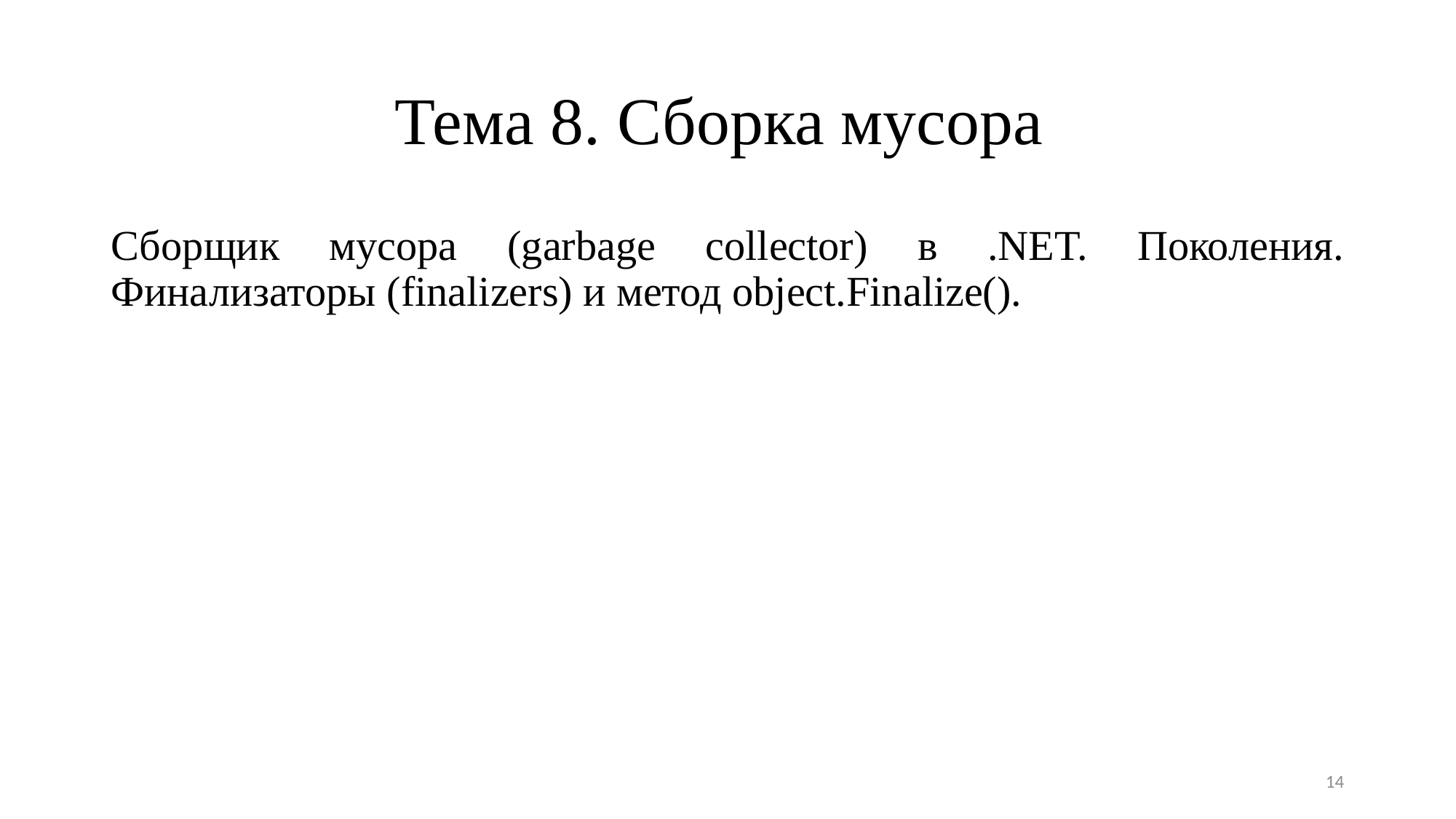

# Тема 8. Сборка мусора
Сборщик мусора (garbage collector) в .NET. Поколения. Финализаторы (finalizers) и метод object.Finalize().

14